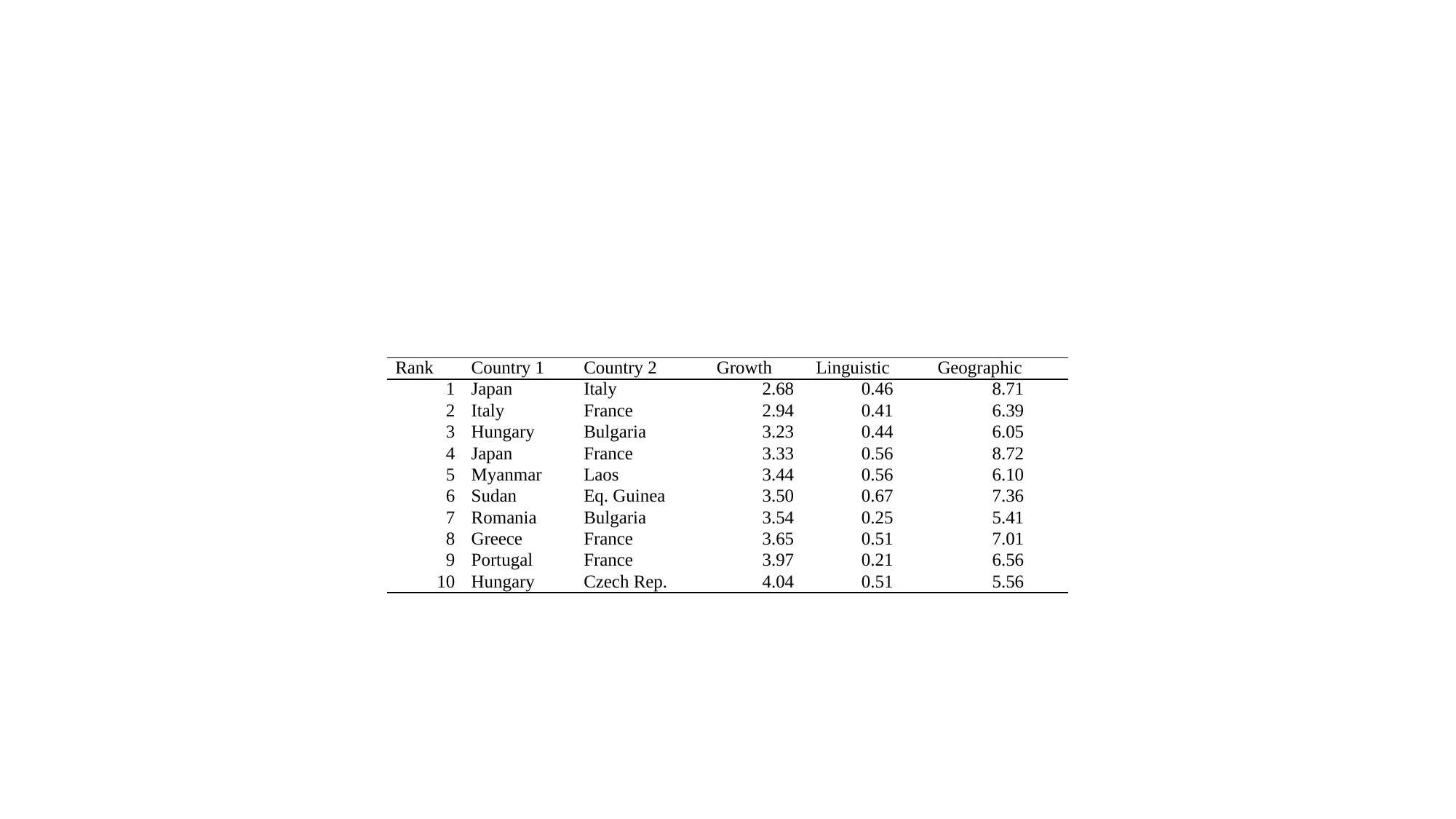

| Rank | Country 1 | Country 2 | Growth | Linguistic | Geographic |
| --- | --- | --- | --- | --- | --- |
| 1 | Japan | Italy | 2.68 | 0.46 | 8.71 |
| 2 | Italy | France | 2.94 | 0.41 | 6.39 |
| 3 | Hungary | Bulgaria | 3.23 | 0.44 | 6.05 |
| 4 | Japan | France | 3.33 | 0.56 | 8.72 |
| 5 | Myanmar | Laos | 3.44 | 0.56 | 6.10 |
| 6 | Sudan | Eq. Guinea | 3.50 | 0.67 | 7.36 |
| 7 | Romania | Bulgaria | 3.54 | 0.25 | 5.41 |
| 8 | Greece | France | 3.65 | 0.51 | 7.01 |
| 9 | Portugal | France | 3.97 | 0.21 | 6.56 |
| 10 | Hungary | Czech Rep. | 4.04 | 0.51 | 5.56 |